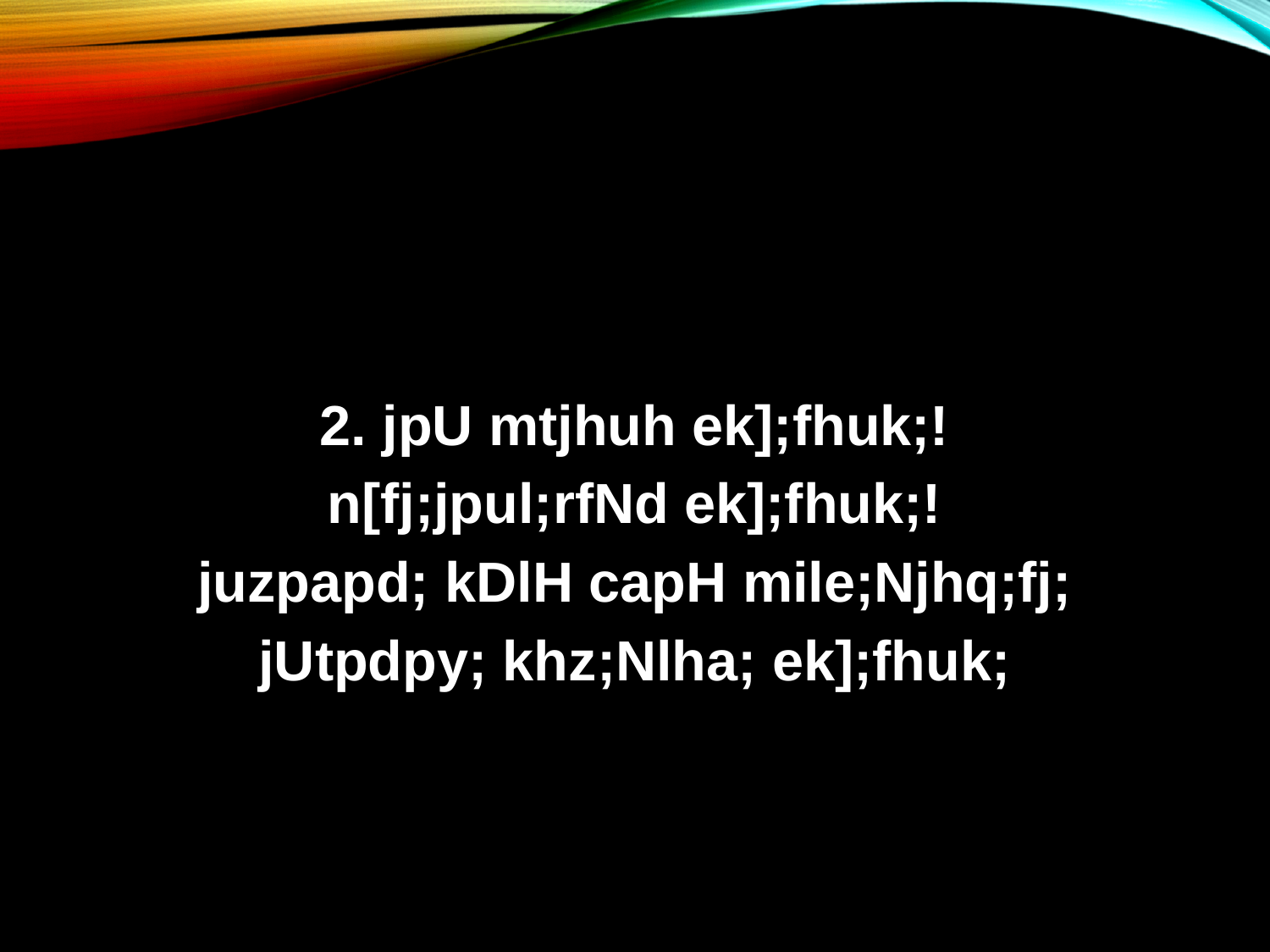

#

2. jpU mtjhuh ek];fhuk;!
n[fj;jpul;rfNd ek];fhuk;!
juzpapd; kDlH capH mile;Njhq;fj;
jUtpdpy; khz;Nlha; ek];fhuk;